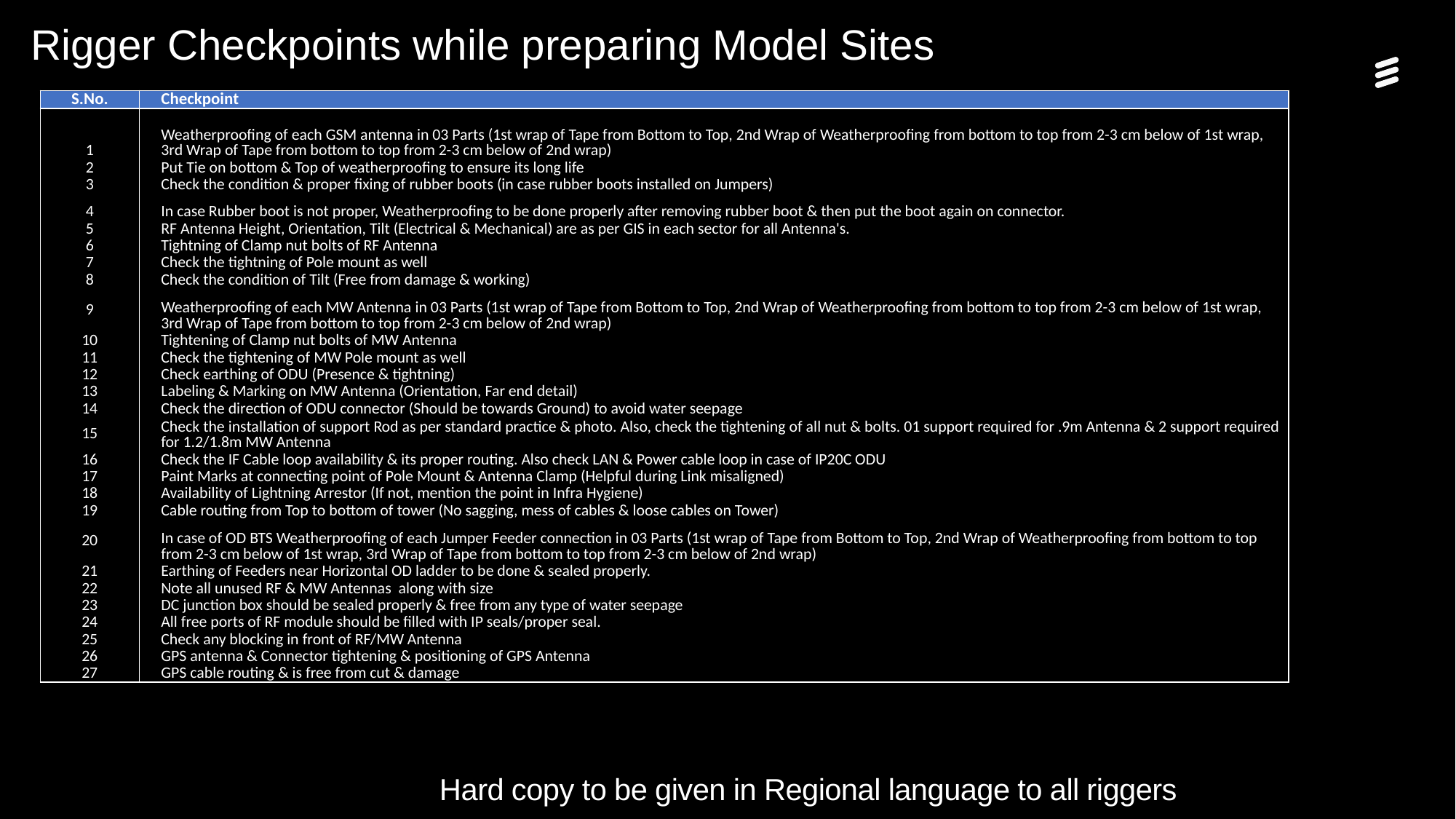

Rigger Checkpoints while preparing Model Sites
| S.No. | Checkpoint |
| --- | --- |
| 1 | Weatherproofing of each GSM antenna in 03 Parts (1st wrap of Tape from Bottom to Top, 2nd Wrap of Weatherproofing from bottom to top from 2-3 cm below of 1st wrap, 3rd Wrap of Tape from bottom to top from 2-3 cm below of 2nd wrap) |
| 2 | Put Tie on bottom & Top of weatherproofing to ensure its long life |
| 3 | Check the condition & proper fixing of rubber boots (in case rubber boots installed on Jumpers) |
| 4 | In case Rubber boot is not proper, Weatherproofing to be done properly after removing rubber boot & then put the boot again on connector. |
| 5 | RF Antenna Height, Orientation, Tilt (Electrical & Mechanical) are as per GIS in each sector for all Antenna's. |
| 6 | Tightning of Clamp nut bolts of RF Antenna |
| 7 | Check the tightning of Pole mount as well |
| 8 | Check the condition of Tilt (Free from damage & working) |
| 9 | Weatherproofing of each MW Antenna in 03 Parts (1st wrap of Tape from Bottom to Top, 2nd Wrap of Weatherproofing from bottom to top from 2-3 cm below of 1st wrap, 3rd Wrap of Tape from bottom to top from 2-3 cm below of 2nd wrap) |
| 10 | Tightening of Clamp nut bolts of MW Antenna |
| 11 | Check the tightening of MW Pole mount as well |
| 12 | Check earthing of ODU (Presence & tightning) |
| 13 | Labeling & Marking on MW Antenna (Orientation, Far end detail) |
| 14 | Check the direction of ODU connector (Should be towards Ground) to avoid water seepage |
| 15 | Check the installation of support Rod as per standard practice & photo. Also, check the tightening of all nut & bolts. 01 support required for .9m Antenna & 2 support required for 1.2/1.8m MW Antenna |
| 16 | Check the IF Cable loop availability & its proper routing. Also check LAN & Power cable loop in case of IP20C ODU |
| 17 | Paint Marks at connecting point of Pole Mount & Antenna Clamp (Helpful during Link misaligned) |
| 18 | Availability of Lightning Arrestor (If not, mention the point in Infra Hygiene) |
| 19 | Cable routing from Top to bottom of tower (No sagging, mess of cables & loose cables on Tower) |
| 20 | In case of OD BTS Weatherproofing of each Jumper Feeder connection in 03 Parts (1st wrap of Tape from Bottom to Top, 2nd Wrap of Weatherproofing from bottom to top from 2-3 cm below of 1st wrap, 3rd Wrap of Tape from bottom to top from 2-3 cm below of 2nd wrap) |
| 21 | Earthing of Feeders near Horizontal OD ladder to be done & sealed properly. |
| 22 | Note all unused RF & MW Antennas along with size |
| 23 | DC junction box should be sealed properly & free from any type of water seepage |
| 24 | All free ports of RF module should be filled with IP seals/proper seal. |
| 25 | Check any blocking in front of RF/MW Antenna |
| 26 | GPS antenna & Connector tightening & positioning of GPS Antenna |
| 27 | GPS cable routing & is free from cut & damage |
Hard copy to be given in Regional language to all riggers